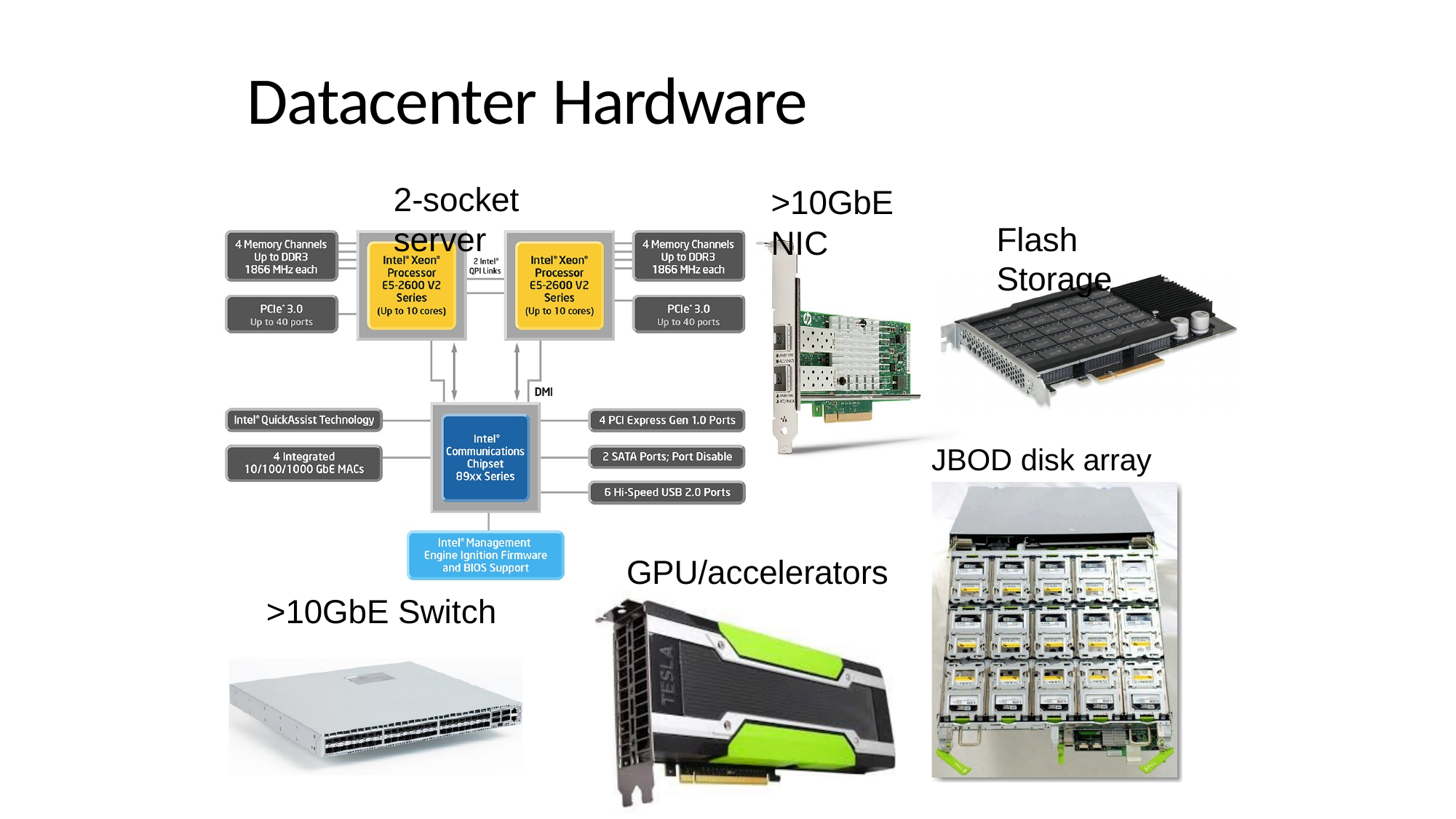

# Datacenter Hardware
2-socket server
>10GbE NIC

Flash Storage

JBOD disk array

GPU/accelerators
>10GbE Switch